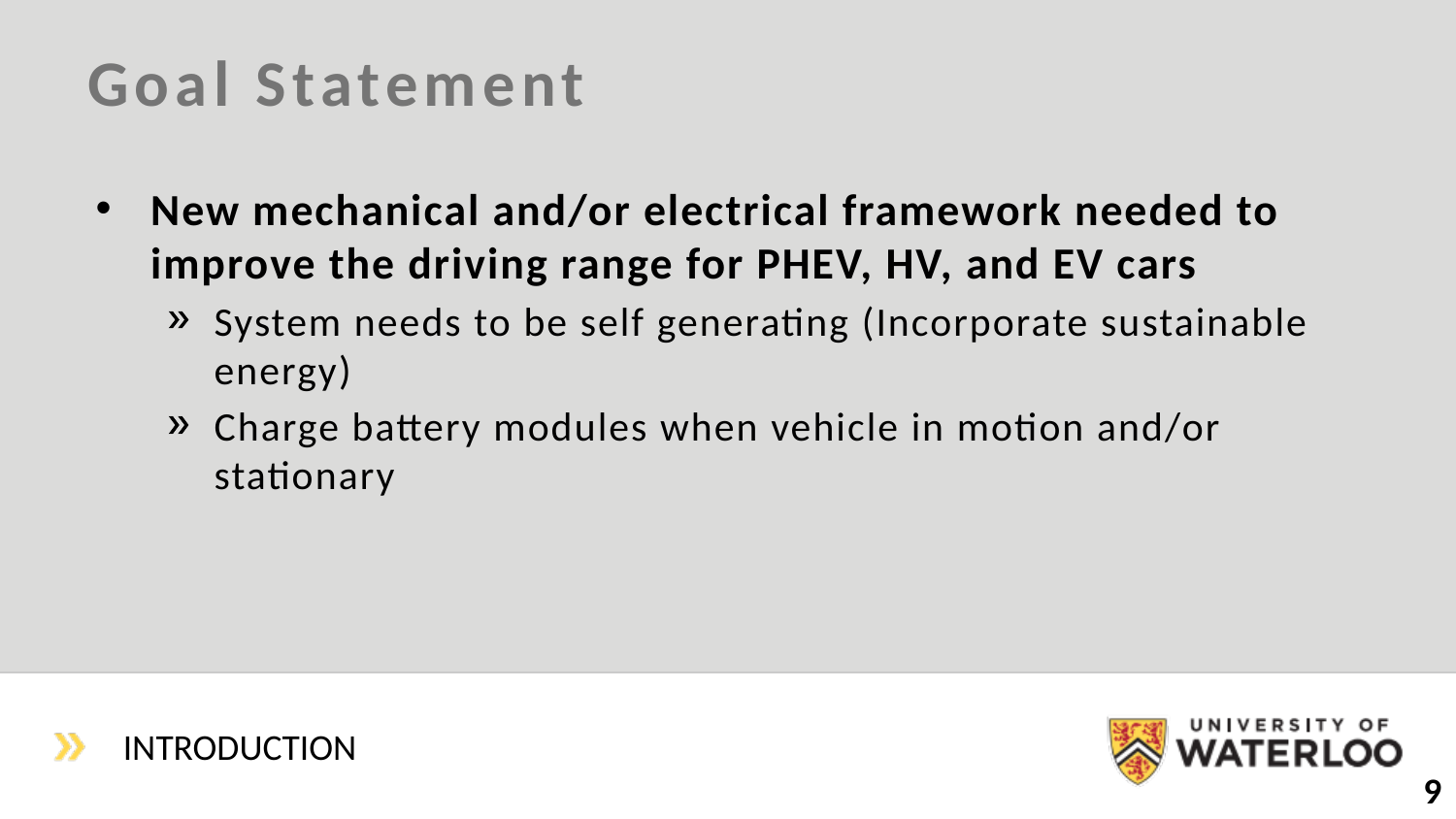

# Goal Statement
New mechanical and/or electrical framework needed to improve the driving range for PHEV, HV, and EV cars
System needs to be self generating (Incorporate sustainable energy)
Charge battery modules when vehicle in motion and/or stationary

Introduction
9